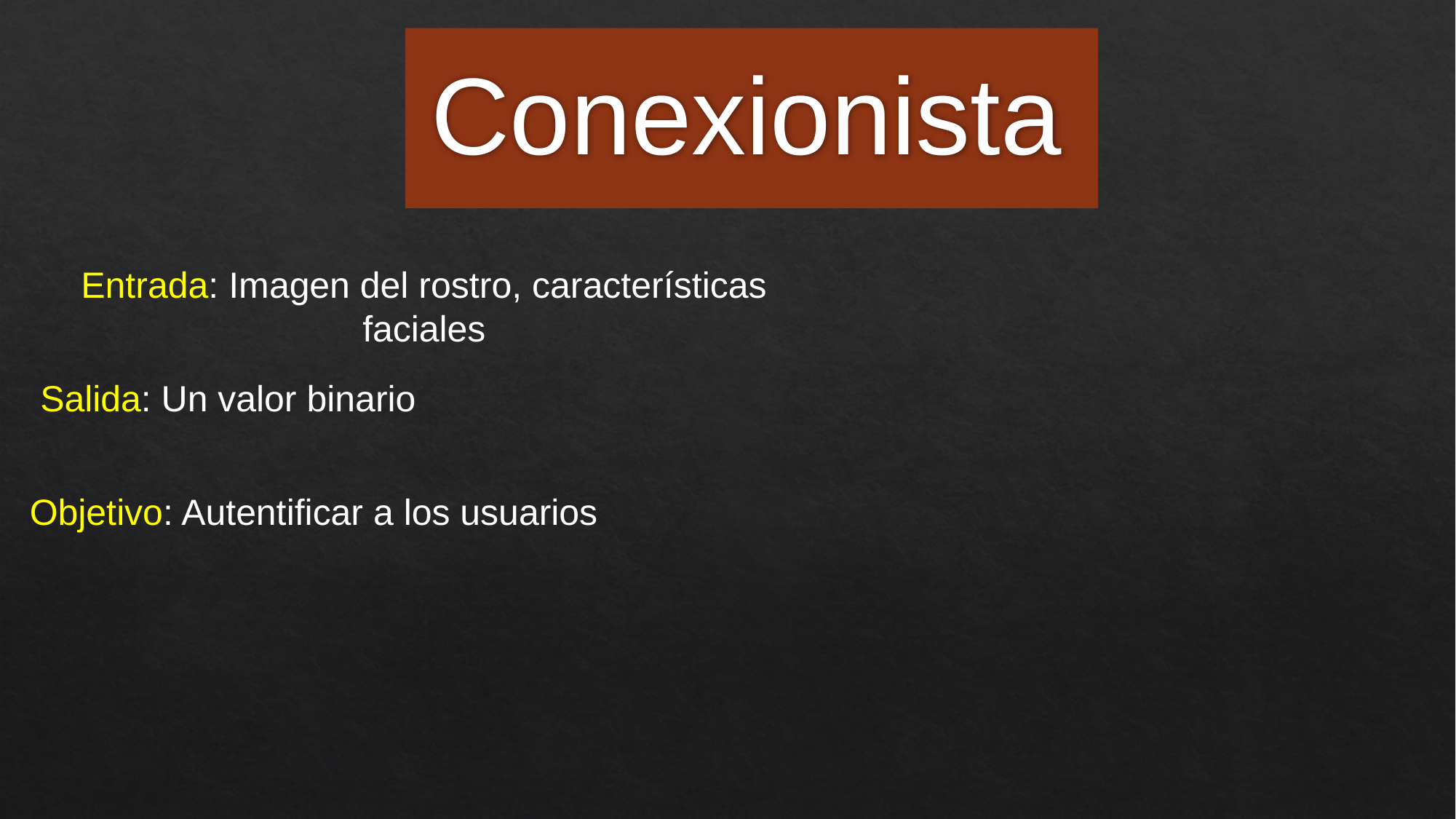

Conexionista
Entrada: Imagen del rostro, características faciales

Salida: Un valor binario

Objetivo: Autentificar a los usuarios